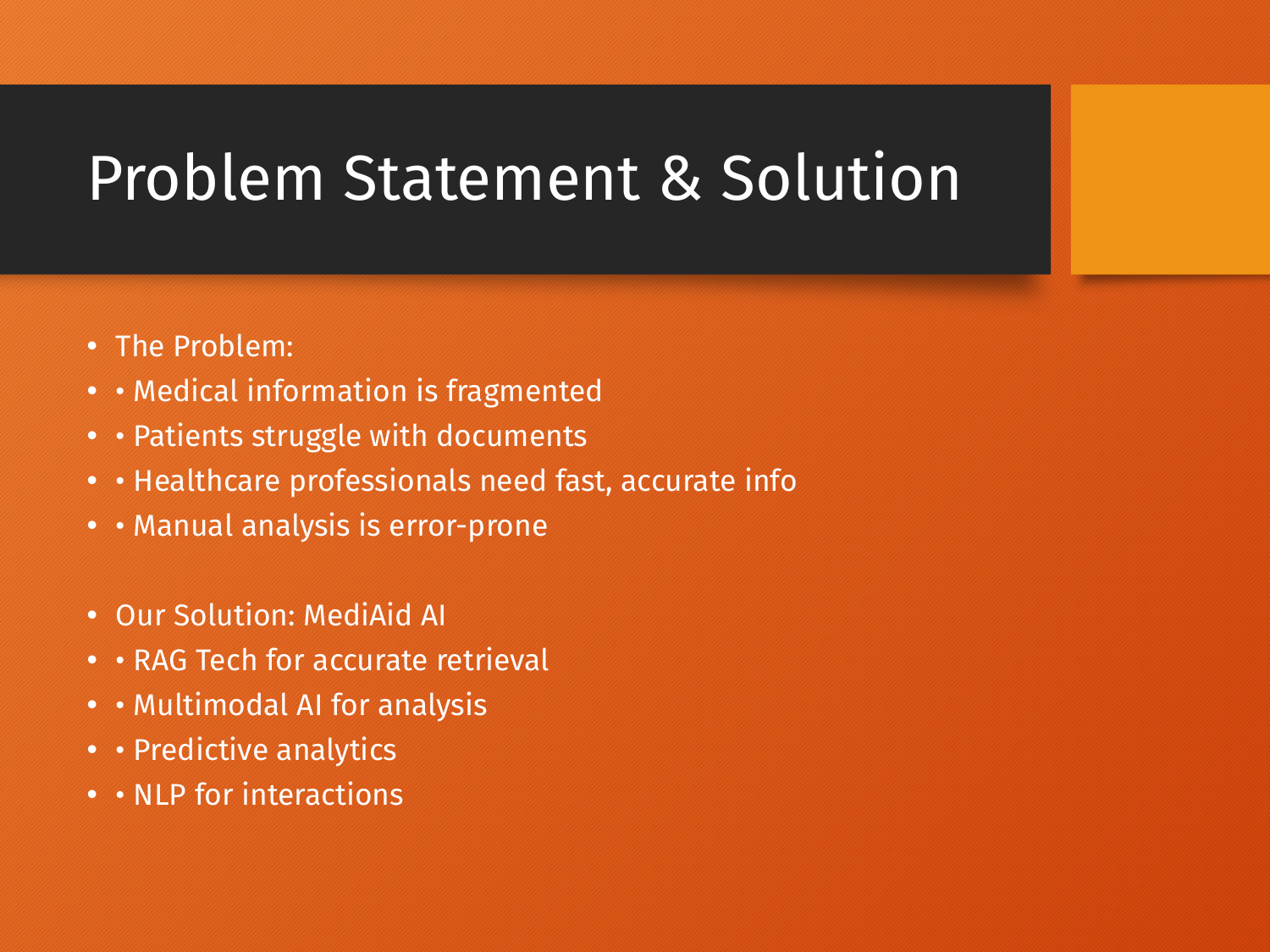

# Problem Statement & Solution
The Problem:
• Medical information is fragmented
• Patients struggle with documents
• Healthcare professionals need fast, accurate info
• Manual analysis is error-prone

Our Solution: MediAid AI
• RAG Tech for accurate retrieval
• Multimodal AI for analysis
• Predictive analytics
• NLP for interactions